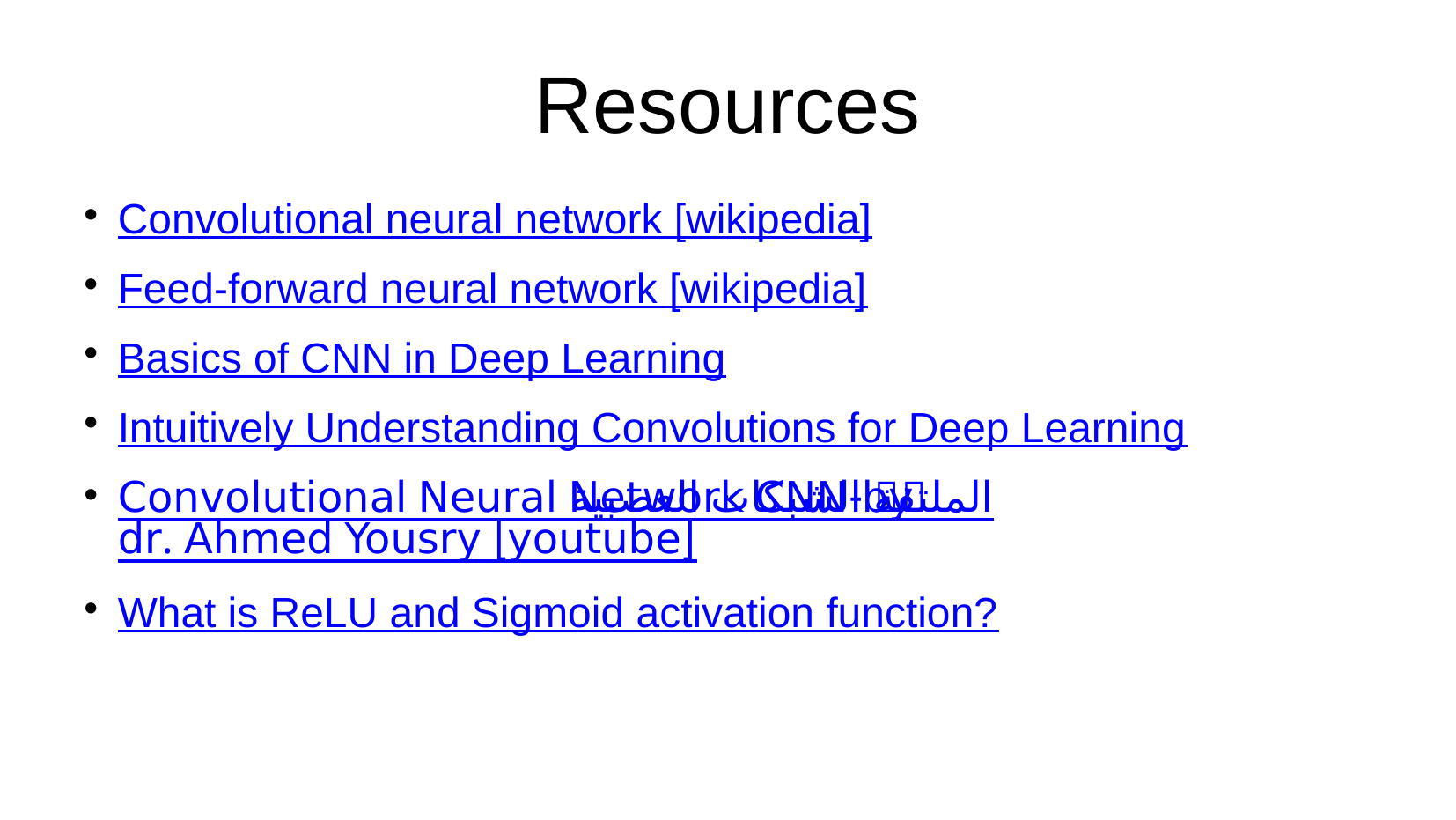

# Resources
Convolutional neural network [wikipedia]
Feed-forward neural network [wikipedia]
Basics of CNN in Deep Learning
Intuitively Understanding Convolutions for Deep Learning
Convolutional Neural Network CNN- الشبكات العصبية الملتفة by dr. Ahmed Yousry [youtube]
What is ReLU and Sigmoid activation function?